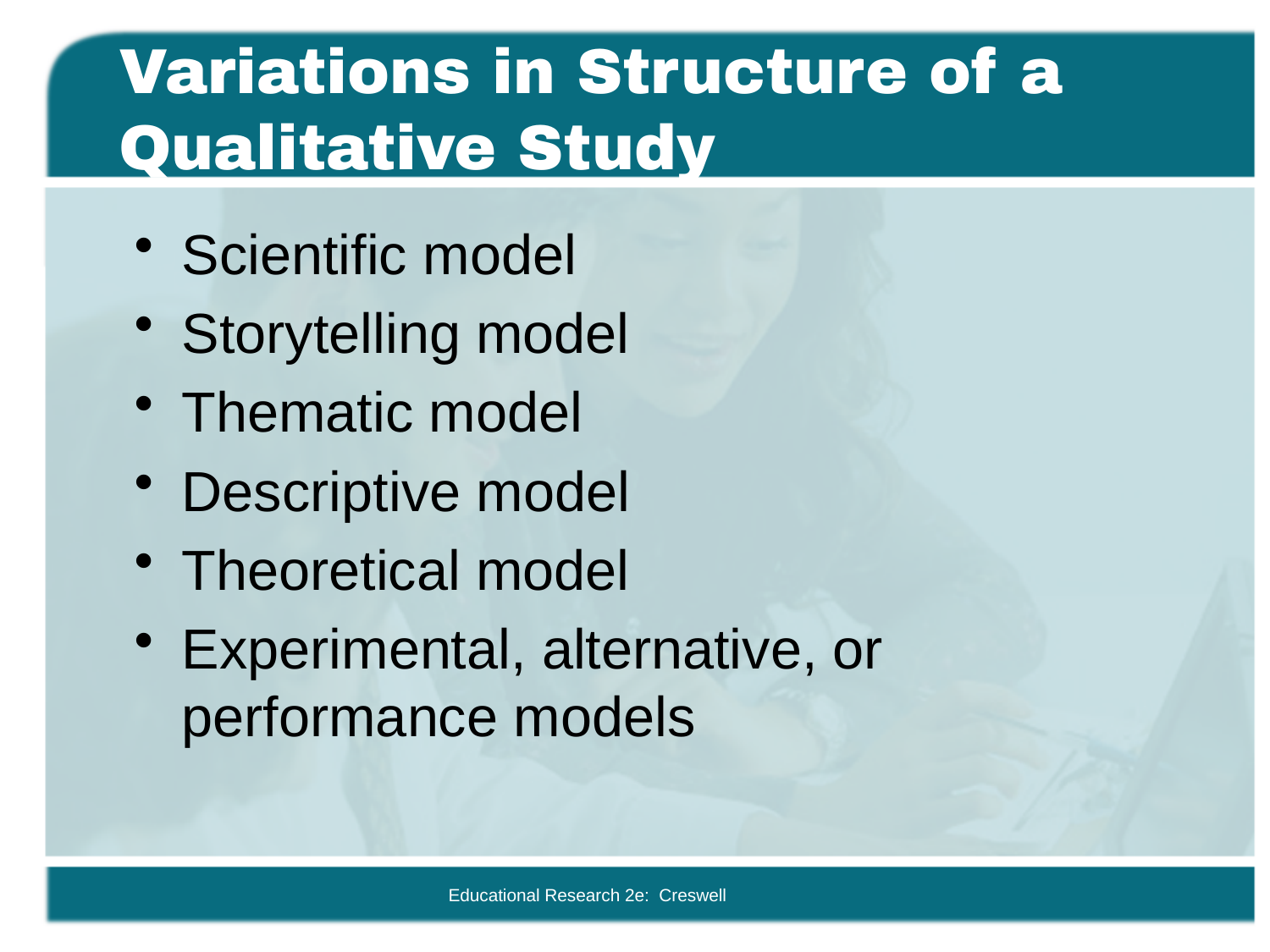

# Variations in Structure of a Qualitative Study
Scientific model
Storytelling model
Thematic model
Descriptive model
Theoretical model
Experimental, alternative, or performance models
Educational Research 2e:  Creswell